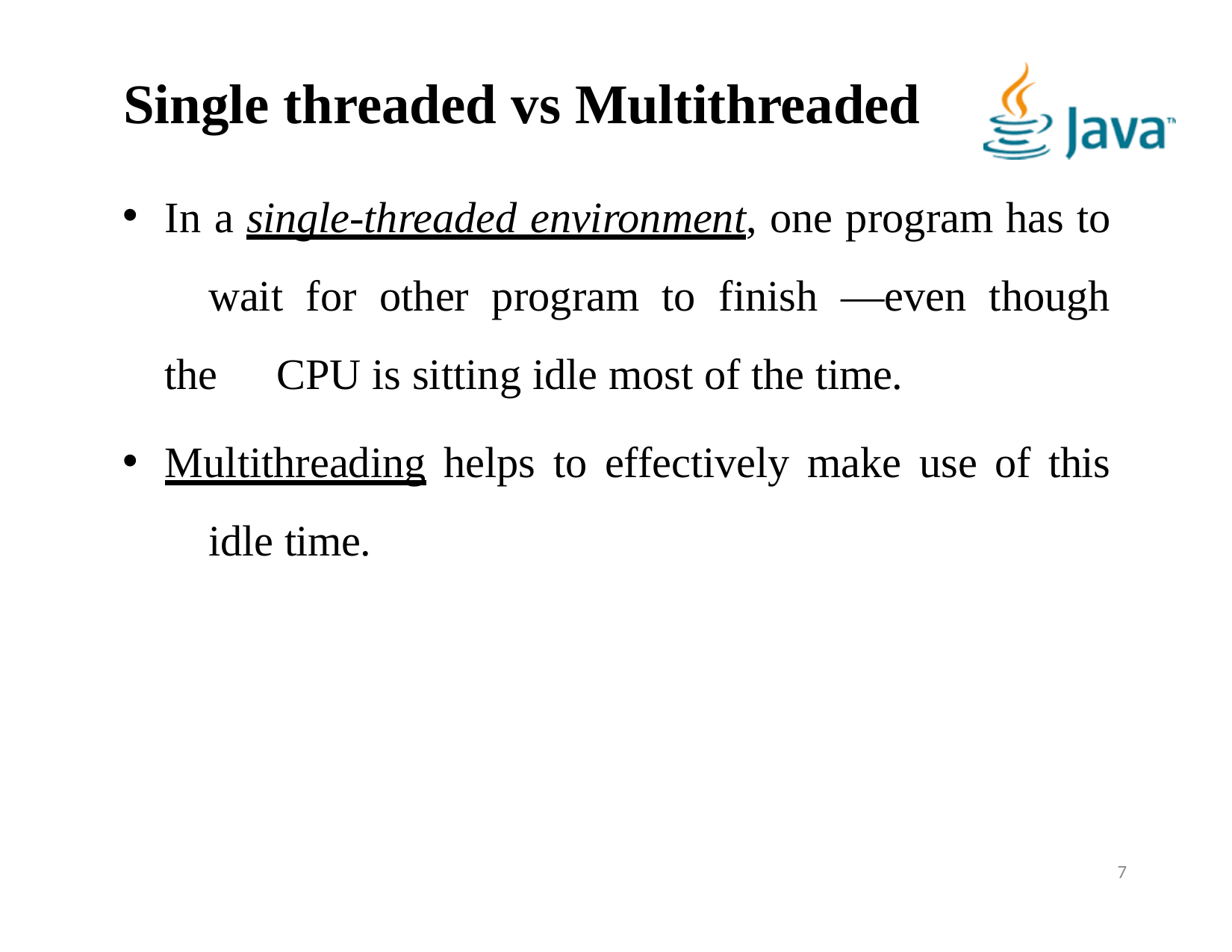

# Single threaded vs Multithreaded
In a single-threaded environment, one program has to 	wait for other program to finish —even though the 	CPU is sitting idle most of the time.
Multithreading helps to effectively make use of this 	idle time.

7